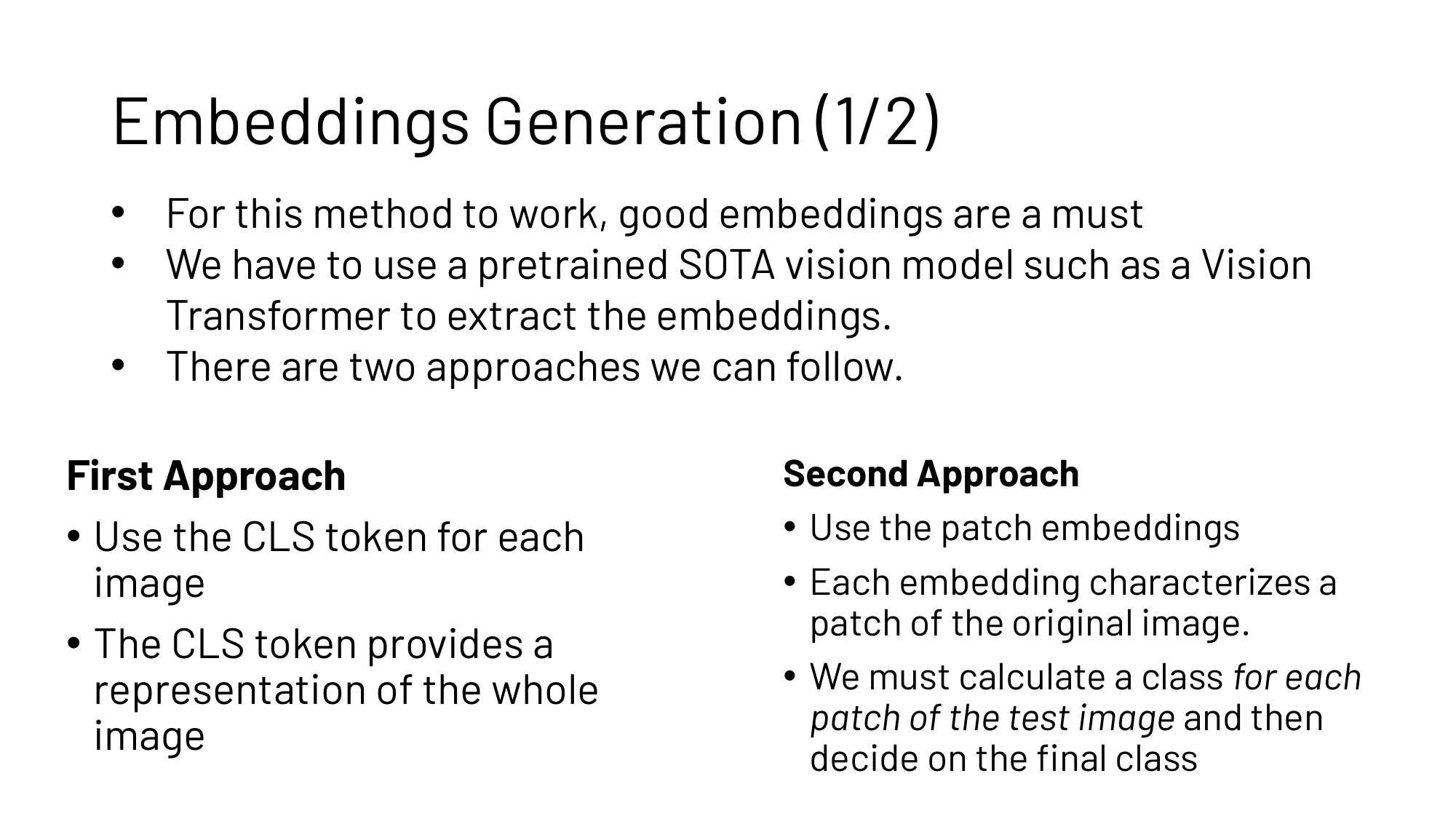

# Embeddings Generation (1/2)
For this method to work, good embeddings are a must
We have to use a pretrained SOTA vision model such as a Vision Transformer to extract the embeddings.
There are two approaches we can follow.
First Approach
Use the CLS token for each image
The CLS token provides a representation of the whole image
Second Approach
Use the patch embeddings
Each embedding characterizes a patch of the original image.
We must calculate a class for each patch of the test image and then decide on the final class